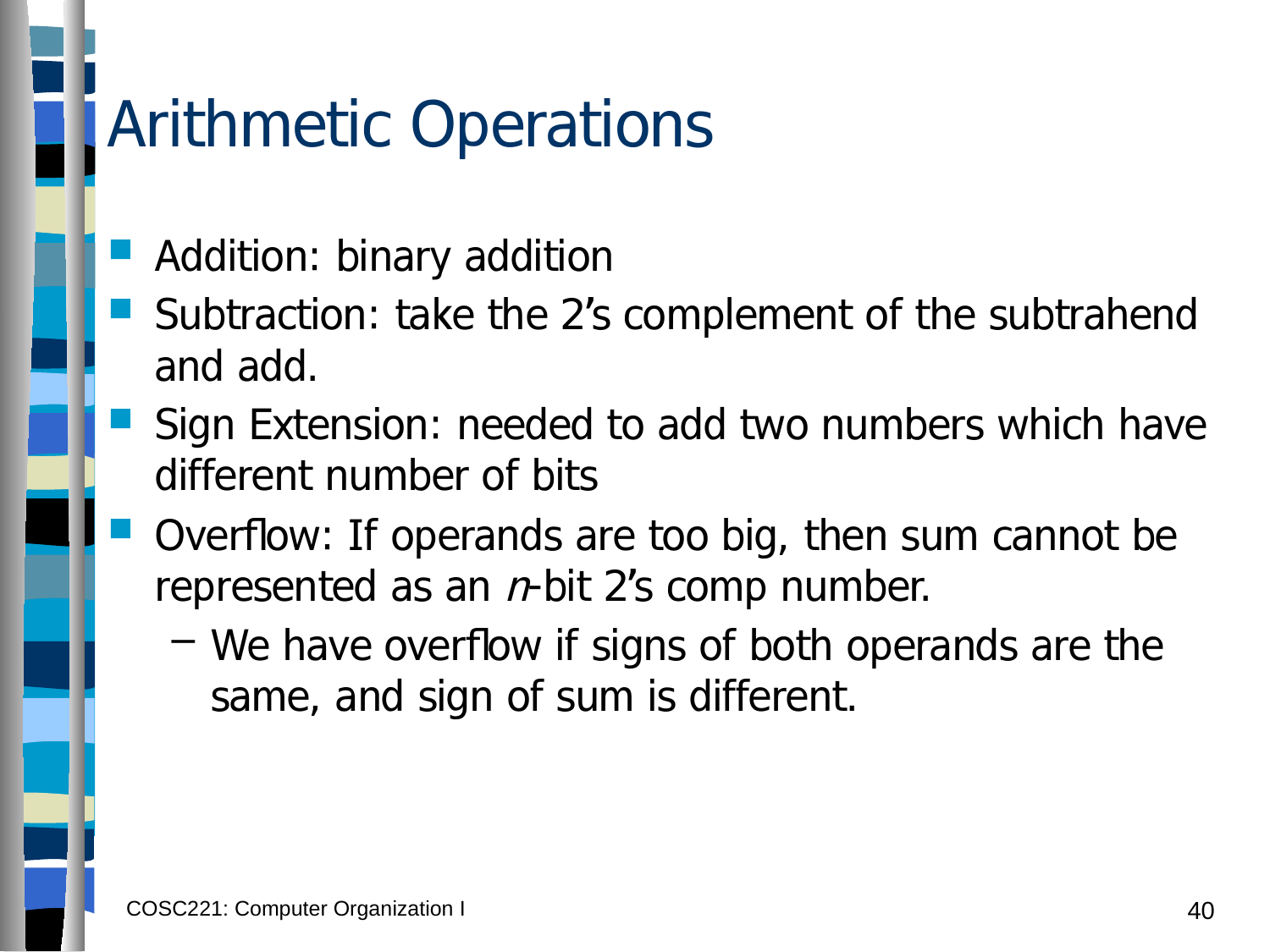

# Arithmetic Operations
Addition: binary addition
Subtraction: take the 2’s complement of the subtrahend and add.
Sign Extension: needed to add two numbers which have different number of bits
Overflow: If operands are too big, then sum cannot be represented as an n-bit 2’s comp number.
We have overflow if signs of both operands are the same, and sign of sum is different.
COSC221: Computer Organization I
40